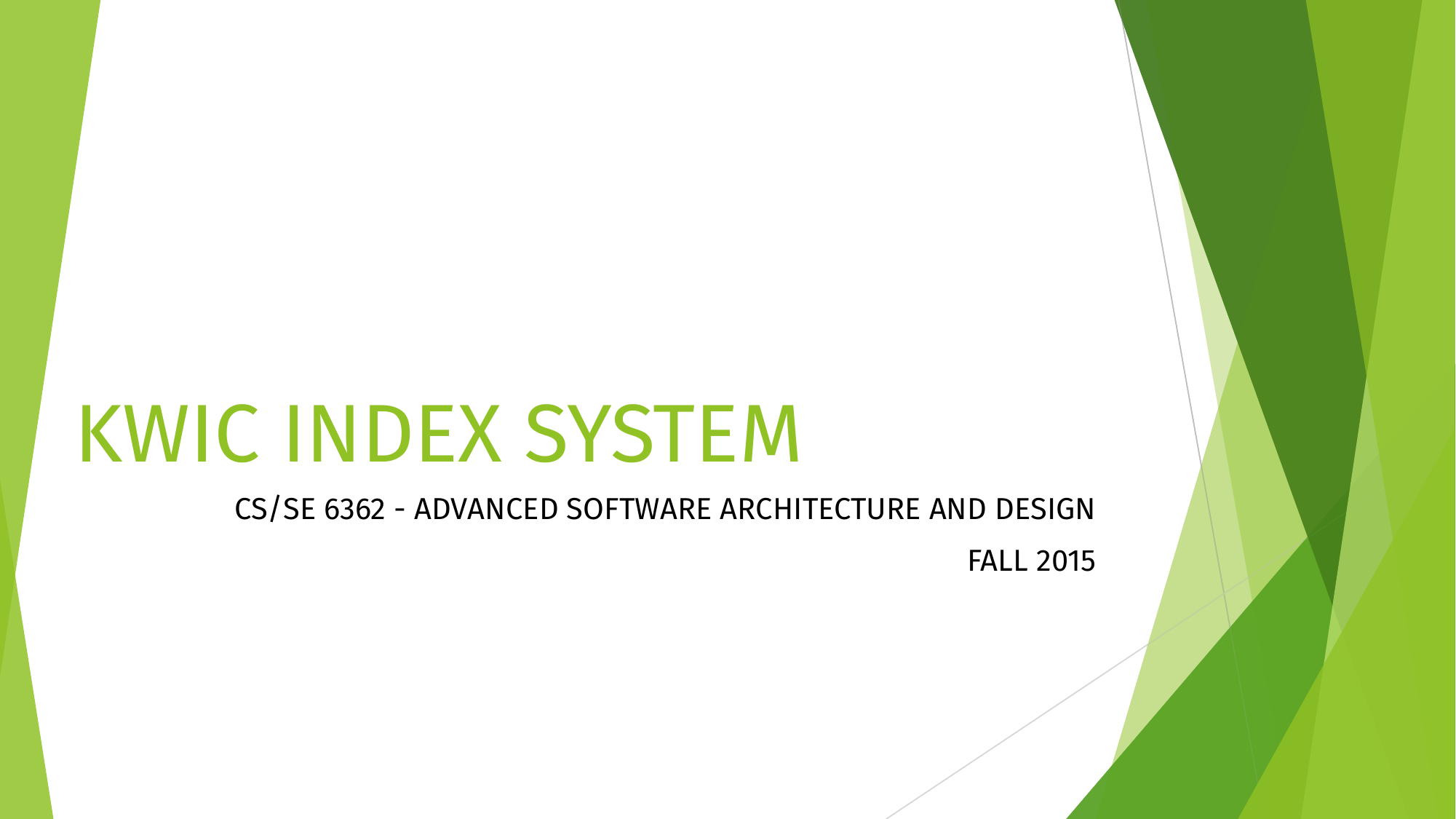

# KWIC INDEX SYSTEM
CS/SE 6362 - ADVANCED SOFTWARE ARCHITECTURE AND DESIGN
FALL 2015